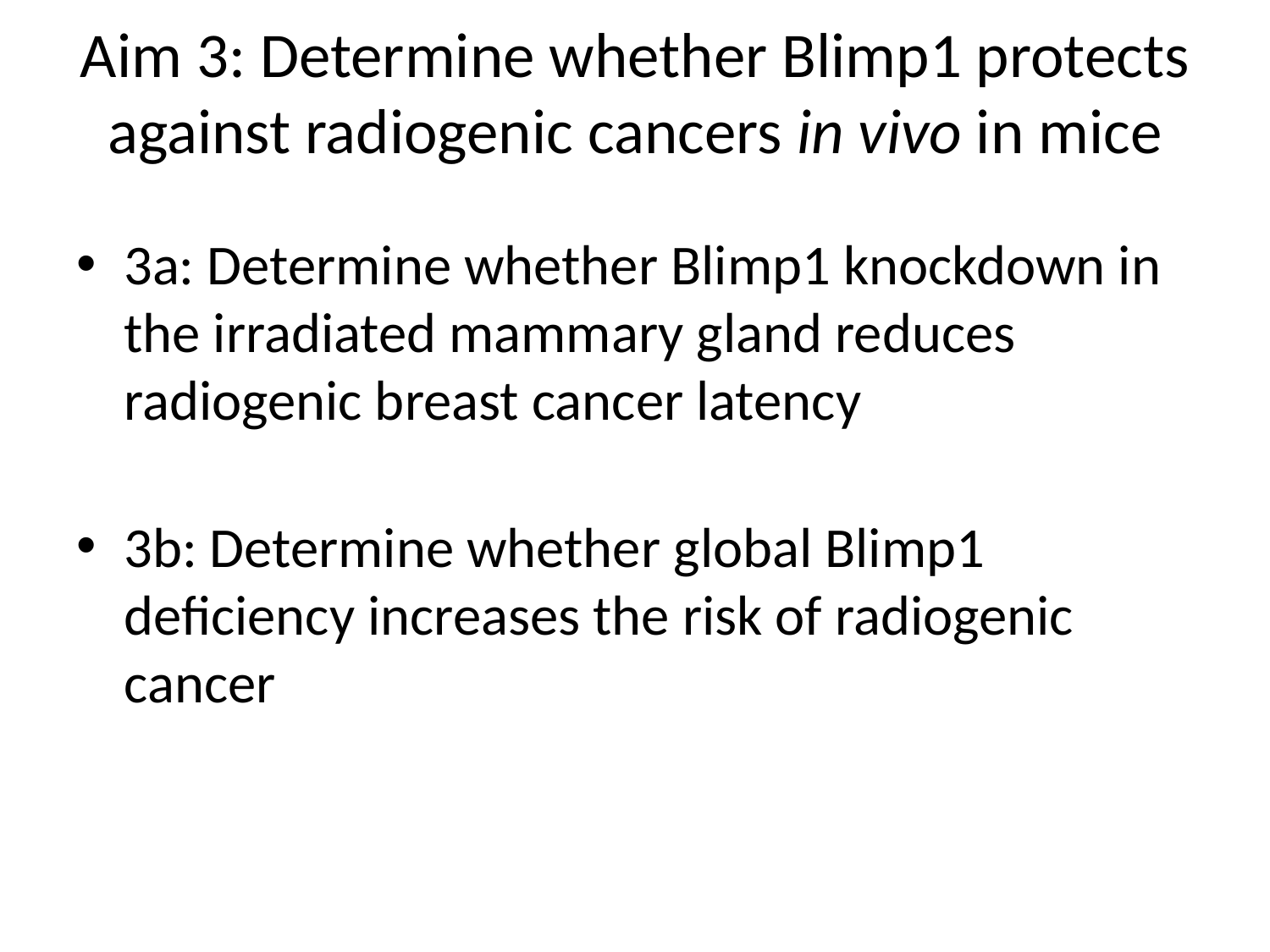

# Aim 3: Determine whether Blimp1 protects against radiogenic cancers in vivo in mice
3a: Determine whether Blimp1 knockdown in the irradiated mammary gland reduces radiogenic breast cancer latency
3b: Determine whether global Blimp1 deficiency increases the risk of radiogenic cancer